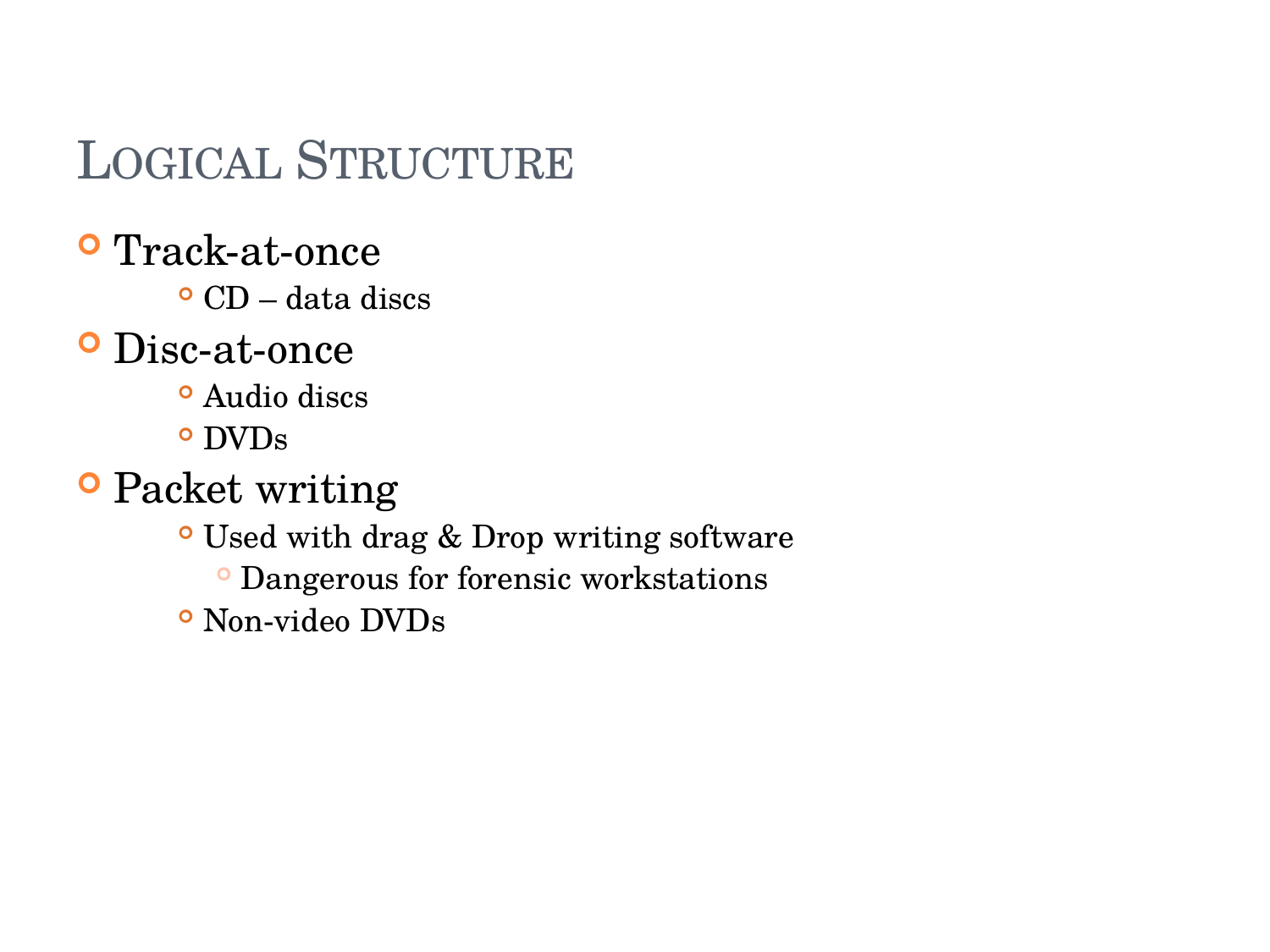

# LOGICAL STRUCTURE
Track-at-once
CD – data discs
Disc-at-once
Audio discs
DVDs
Packet writing
Used with drag & Drop writing software
Dangerous for forensic workstations
Non-video DVDs
46